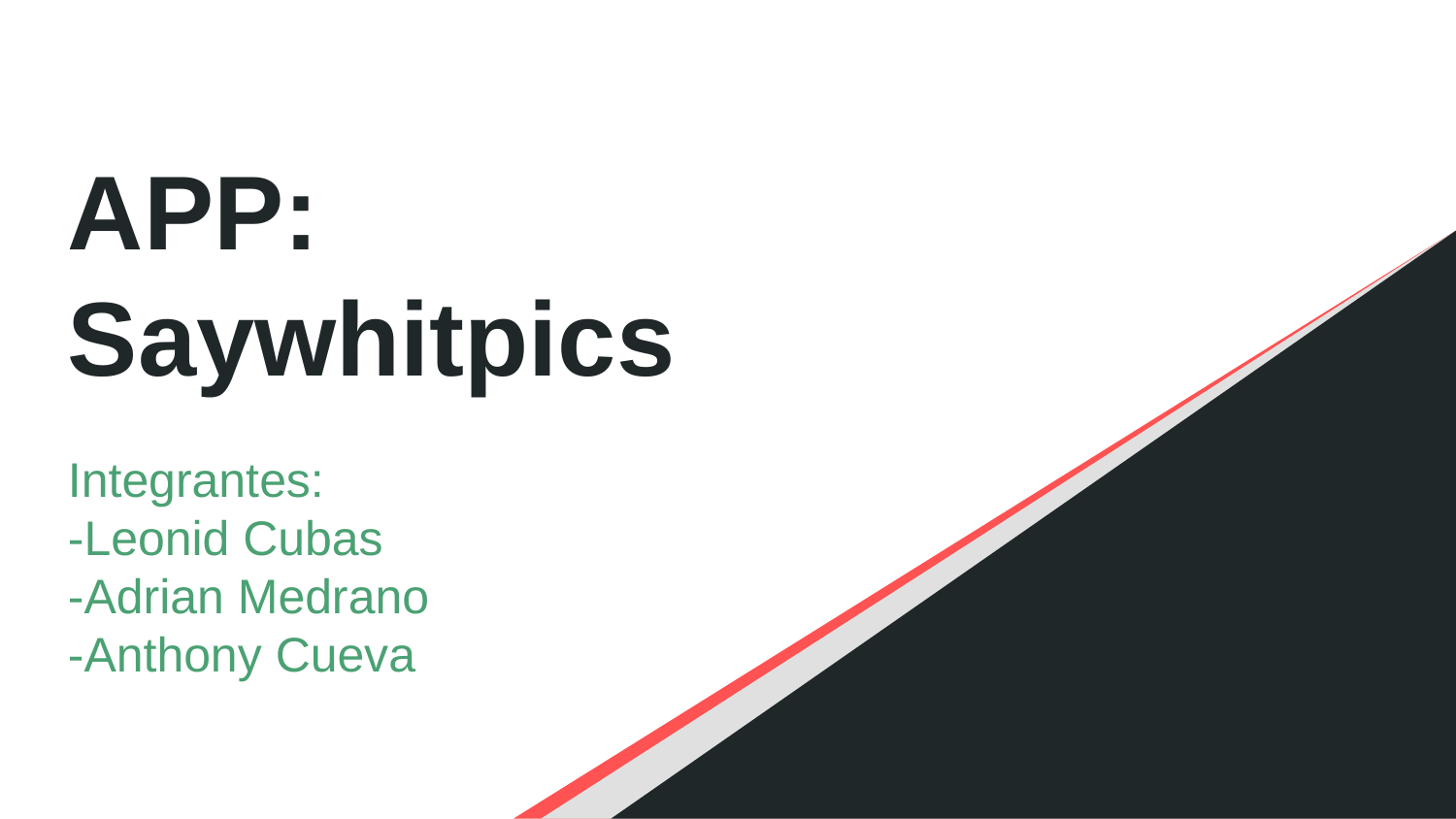

# APP:
Saywhitpics
Integrantes:
-Leonid Cubas
-Adrian Medrano
-Anthony Cueva